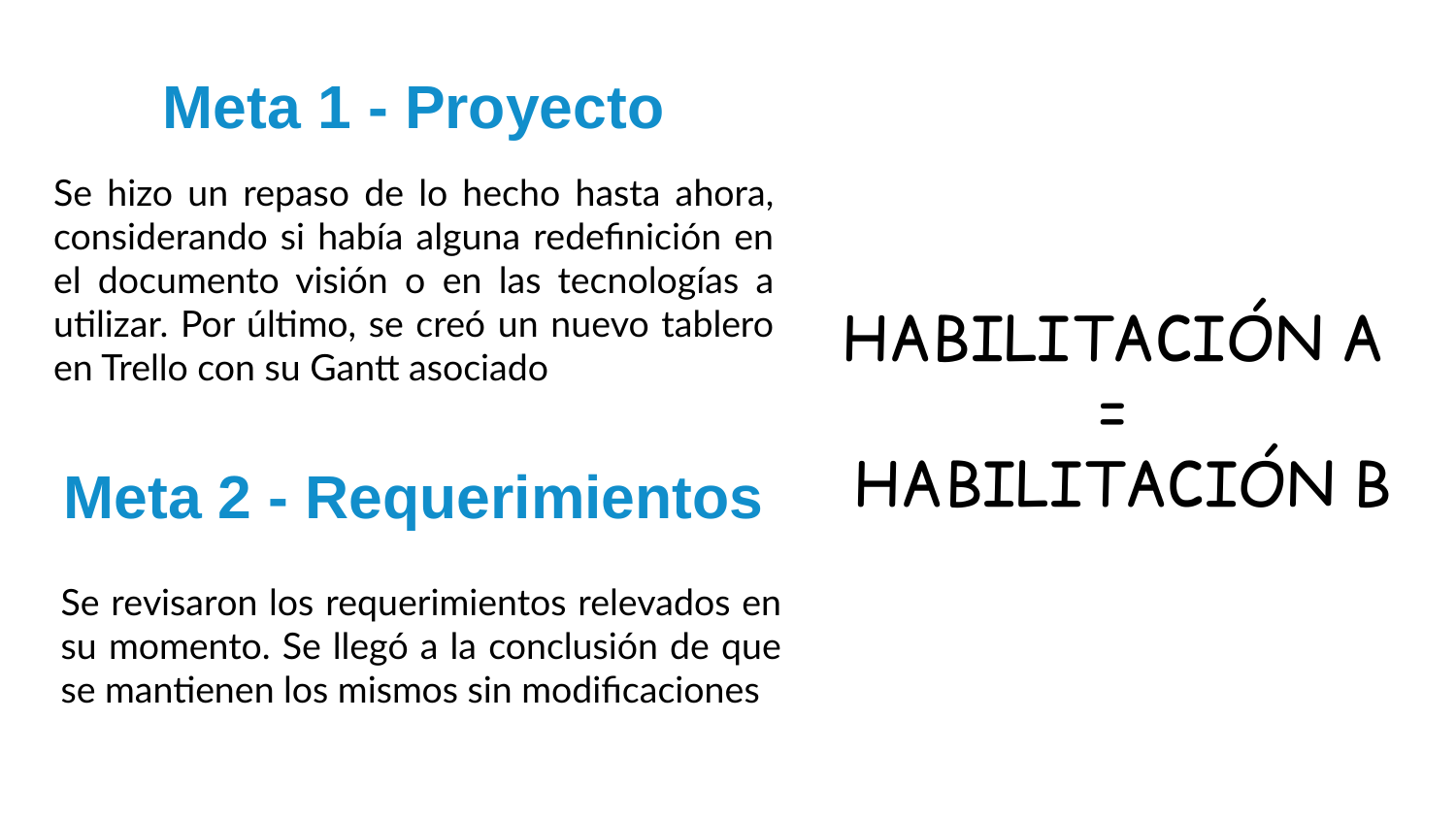

Meta 1 - Proyecto
Se hizo un repaso de lo hecho hasta ahora, considerando si había alguna redefinición en el documento visión o en las tecnologías a utilizar. Por último, se creó un nuevo tablero en Trello con su Gantt asociado
HABILITACIÓN A
=
HABILITACIÓN B
Meta 2 - Requerimientos
Se revisaron los requerimientos relevados en su momento. Se llegó a la conclusión de que se mantienen los mismos sin modificaciones